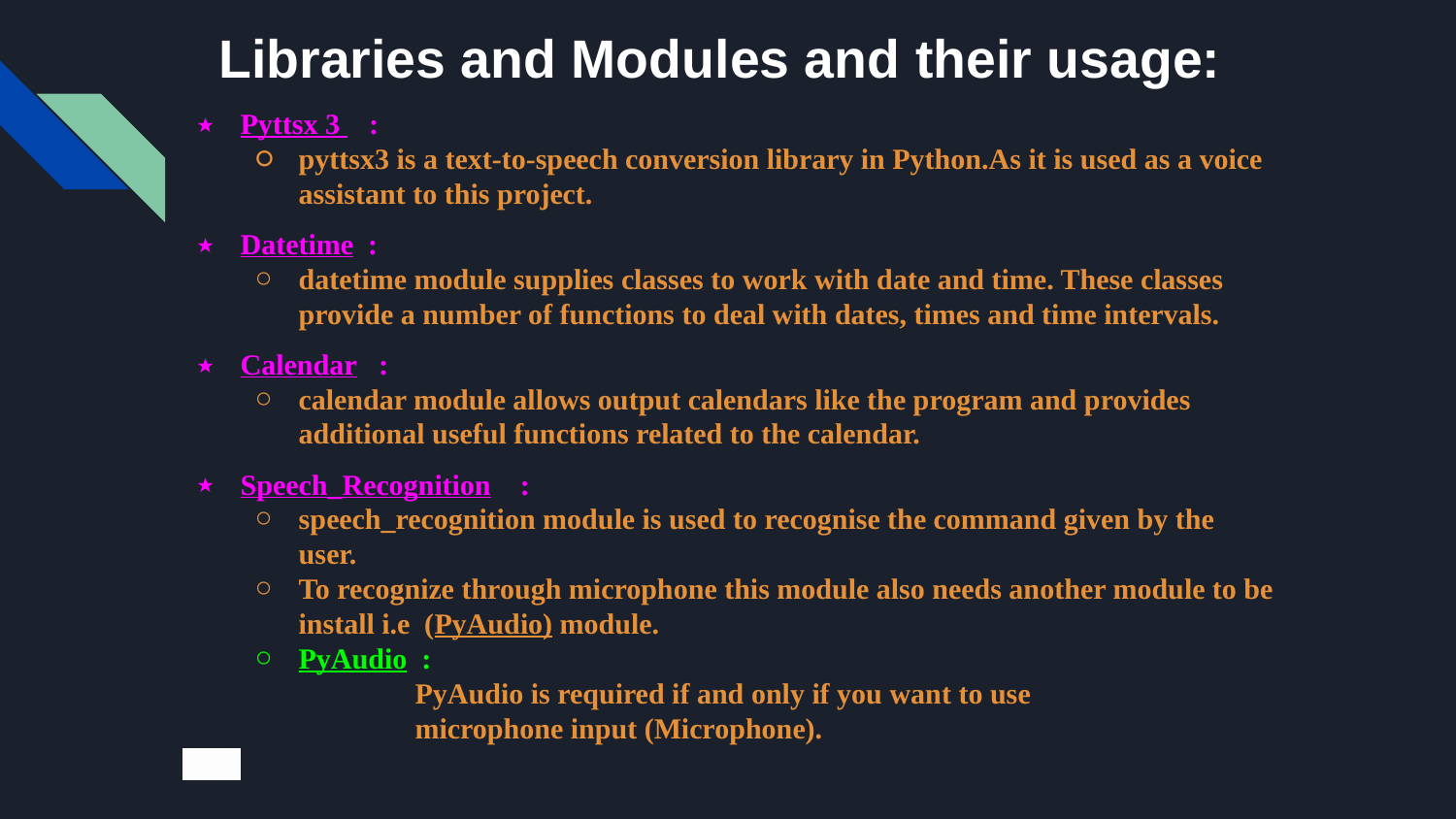

# Libraries and Modules and their usage:
Pyttsx 3    :
pyttsx3 is a text-to-speech conversion library in Python.As it is used as a voice assistant to this project.

Datetime  :
datetime module supplies classes to work with date and time. These classes provide a number of functions to deal with dates, times and time intervals.

Calendar   :
calendar module allows output calendars like the program and provides additional useful functions related to the calendar.

Speech_Recognition    :
speech_recognition module is used to recognise the command given by the user.
To recognize through microphone this module also needs another module to be install i.e  (PyAudio) module.
PyAudio  :
                PyAudio is required if and only if you want to use
                microphone input (Microphone).